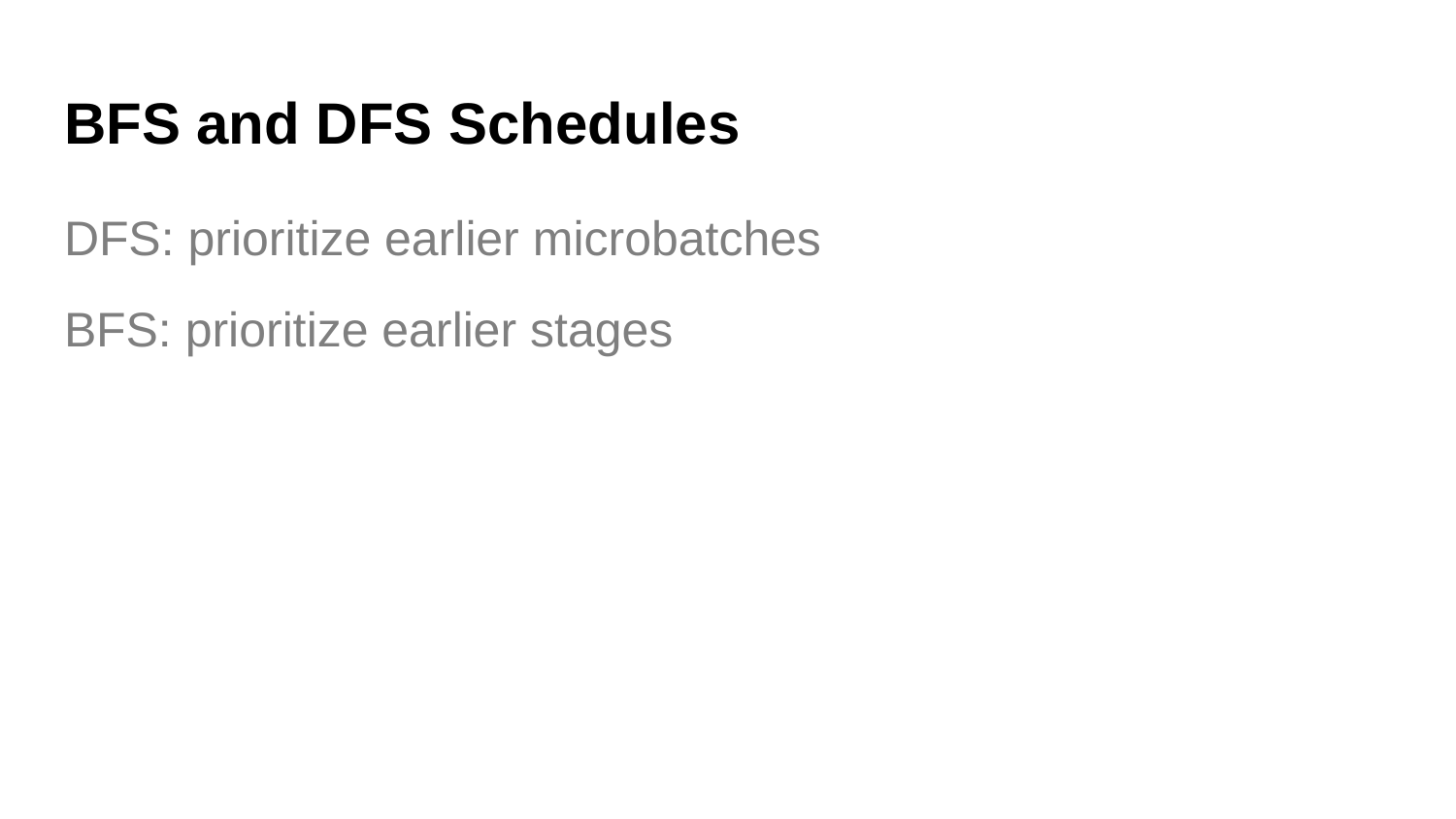

# BFS and DFS Schedules
DFS: prioritize earlier microbatches
BFS: prioritize earlier stages